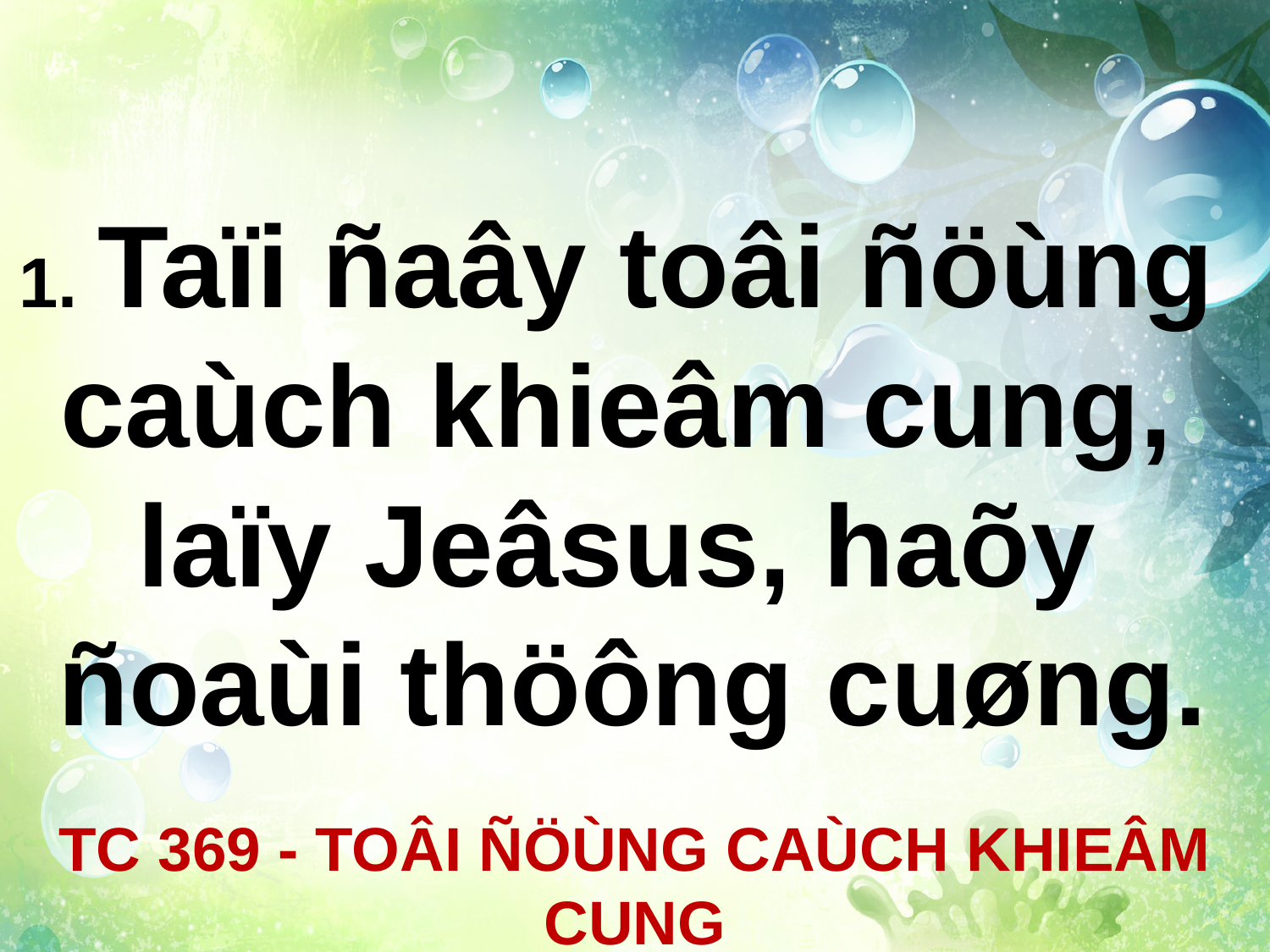

1. Taïi ñaây toâi ñöùng
caùch khieâm cung,
laïy Jeâsus, haõy
ñoaùi thöông cuøng.
TC 369 - TOÂI ÑÖÙNG CAÙCH KHIEÂM CUNG